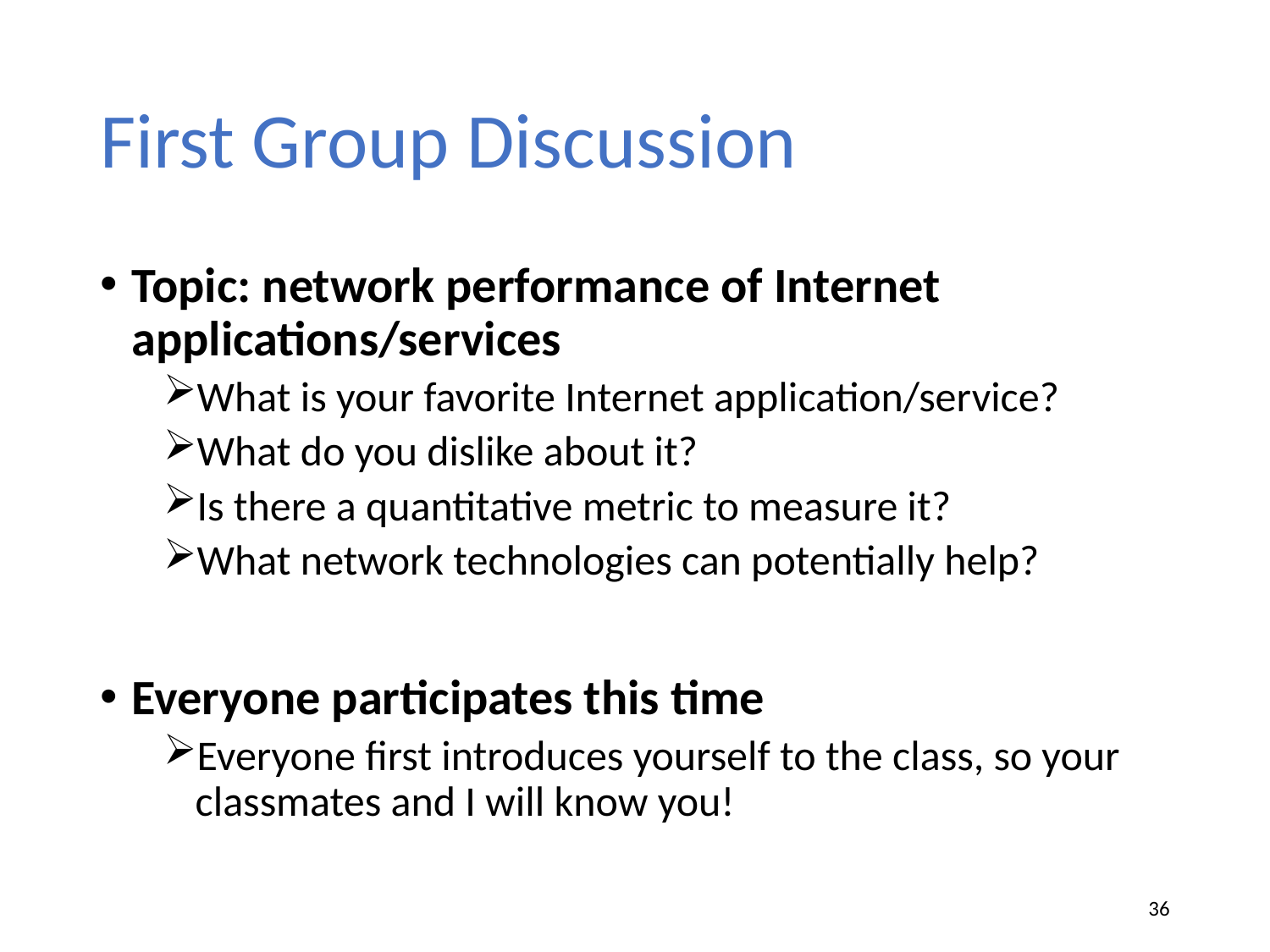

# First Group Discussion
Topic: network performance of Internet applications/services
What is your favorite Internet application/service?
What do you dislike about it?
Is there a quantitative metric to measure it?
What network technologies can potentially help?

Everyone participates this time
Everyone first introduces yourself to the class, so your classmates and I will know you!
36